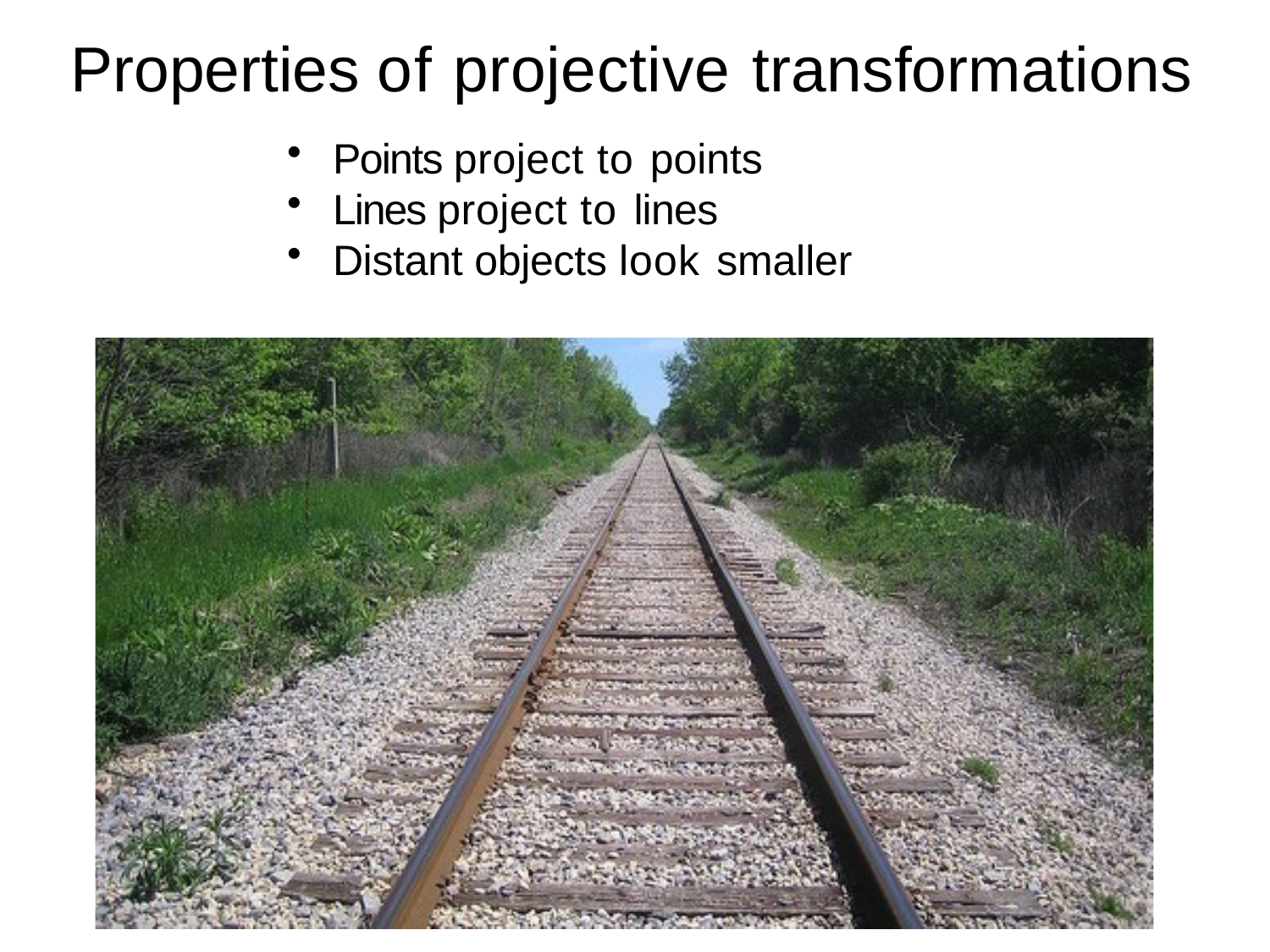

# Properties of projective transformations
Points project to points
Lines project to lines
Distant objects look smaller